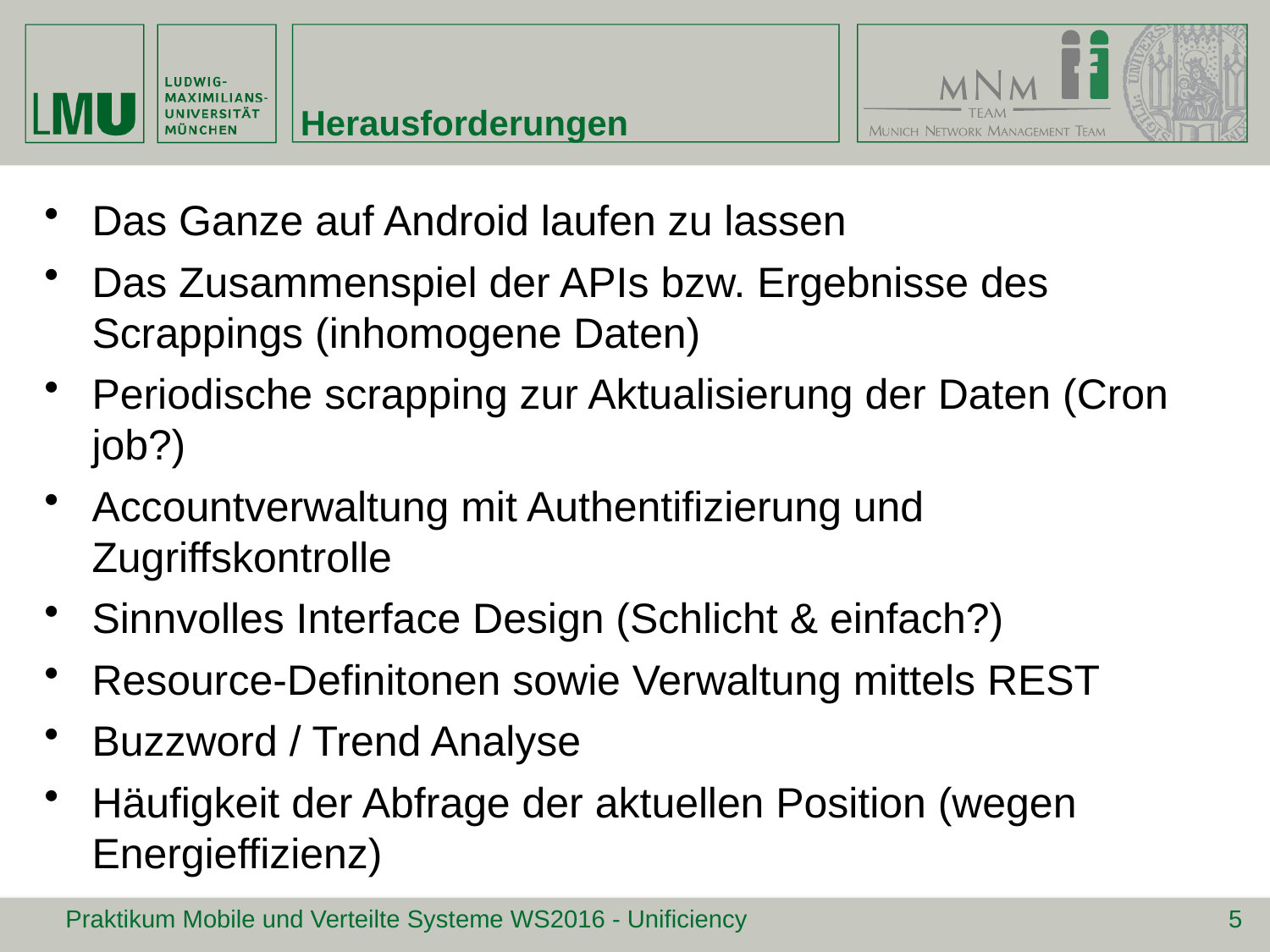

# Herausforderungen
Das Ganze auf Android laufen zu lassen
Das Zusammenspiel der APIs bzw. Ergebnisse des Scrappings (inhomogene Daten)
Periodische scrapping zur Aktualisierung der Daten (Cron job?)
Accountverwaltung mit Authentifizierung und Zugriffskontrolle
Sinnvolles Interface Design (Schlicht & einfach?)
Resource-Definitonen sowie Verwaltung mittels REST
Buzzword / Trend Analyse
Häufigkeit der Abfrage der aktuellen Position (wegen Energieffizienz)

Praktikum Mobile und Verteilte Systeme WS2016 - Unificiency
5